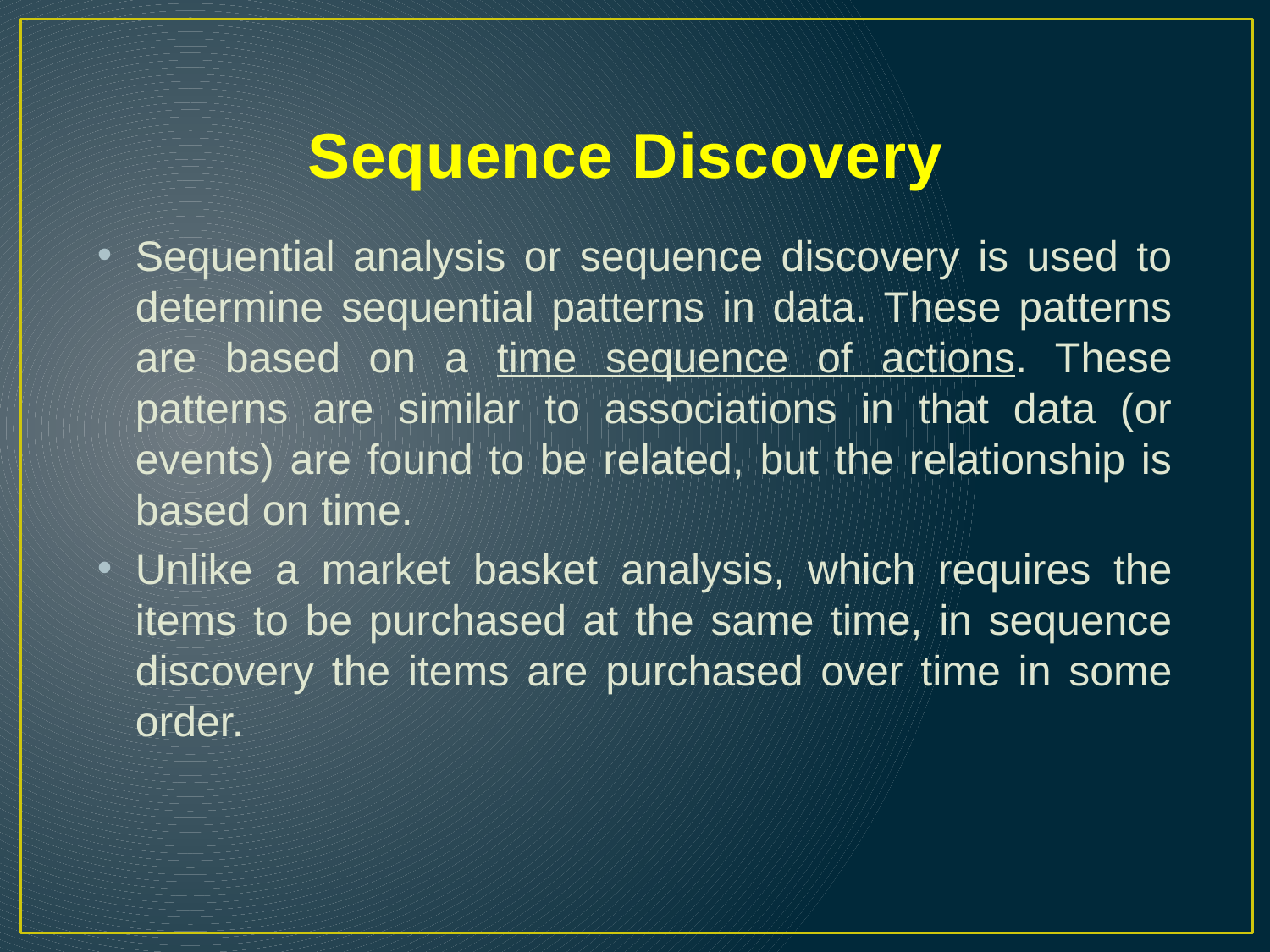

# Sequence Discovery
Sequential analysis or sequence discovery is used to determine sequential patterns in data. These patterns are based on a time sequence of actions. These patterns are similar to associations in that data (or events) are found to be related, but the relationship is based on time.
Unlike a market basket analysis, which requires the items to be purchased at the same time, in sequence discovery the items are purchased over time in some order.